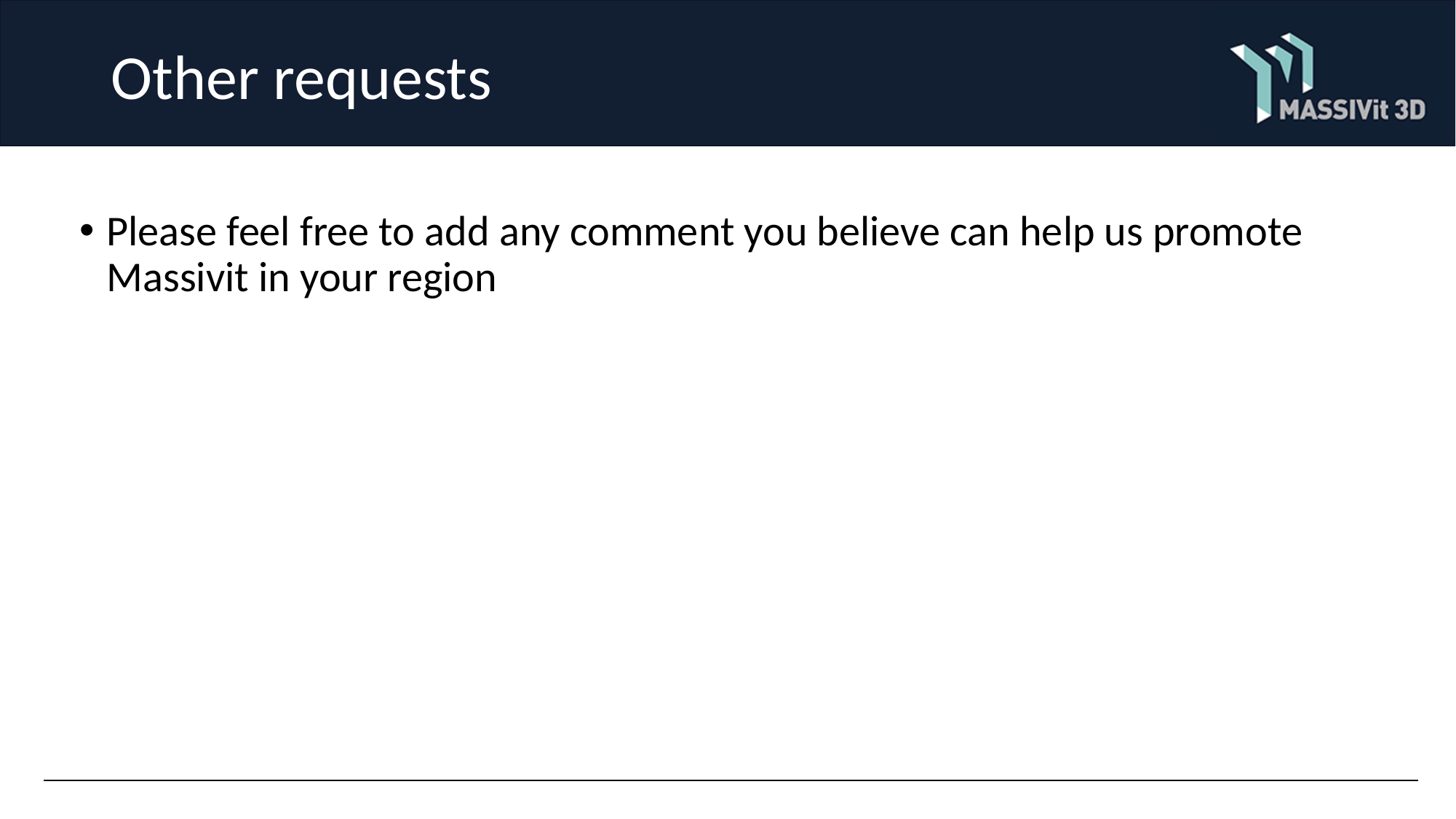

# Other requests
Please feel free to add any comment you believe can help us promote Massivit in your region